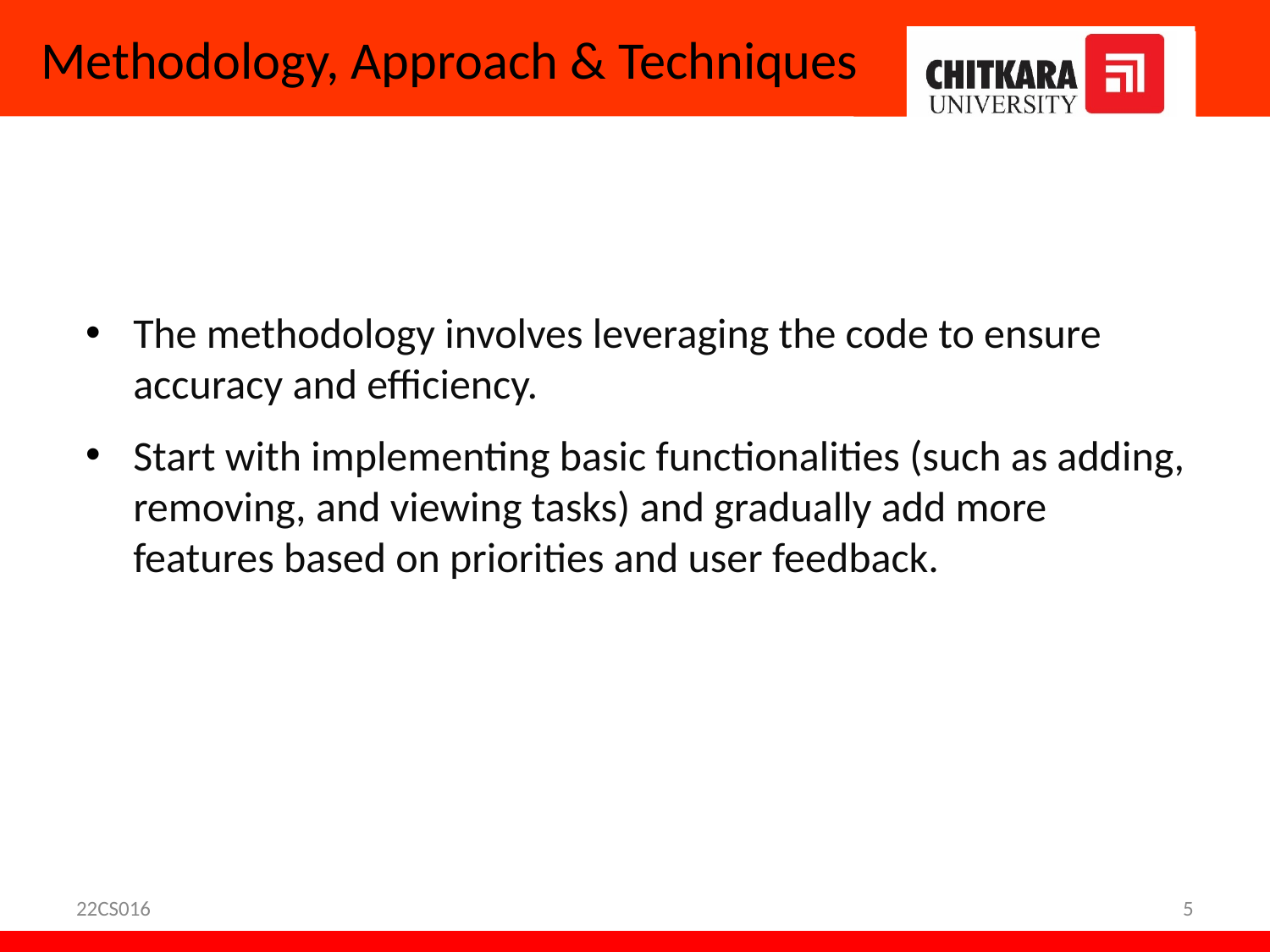

# Methodology, Approach & Techniques
The methodology involves leveraging the code to ensure accuracy and efficiency.
Start with implementing basic functionalities (such as adding, removing, and viewing tasks) and gradually add more features based on priorities and user feedback.
22CS016
5